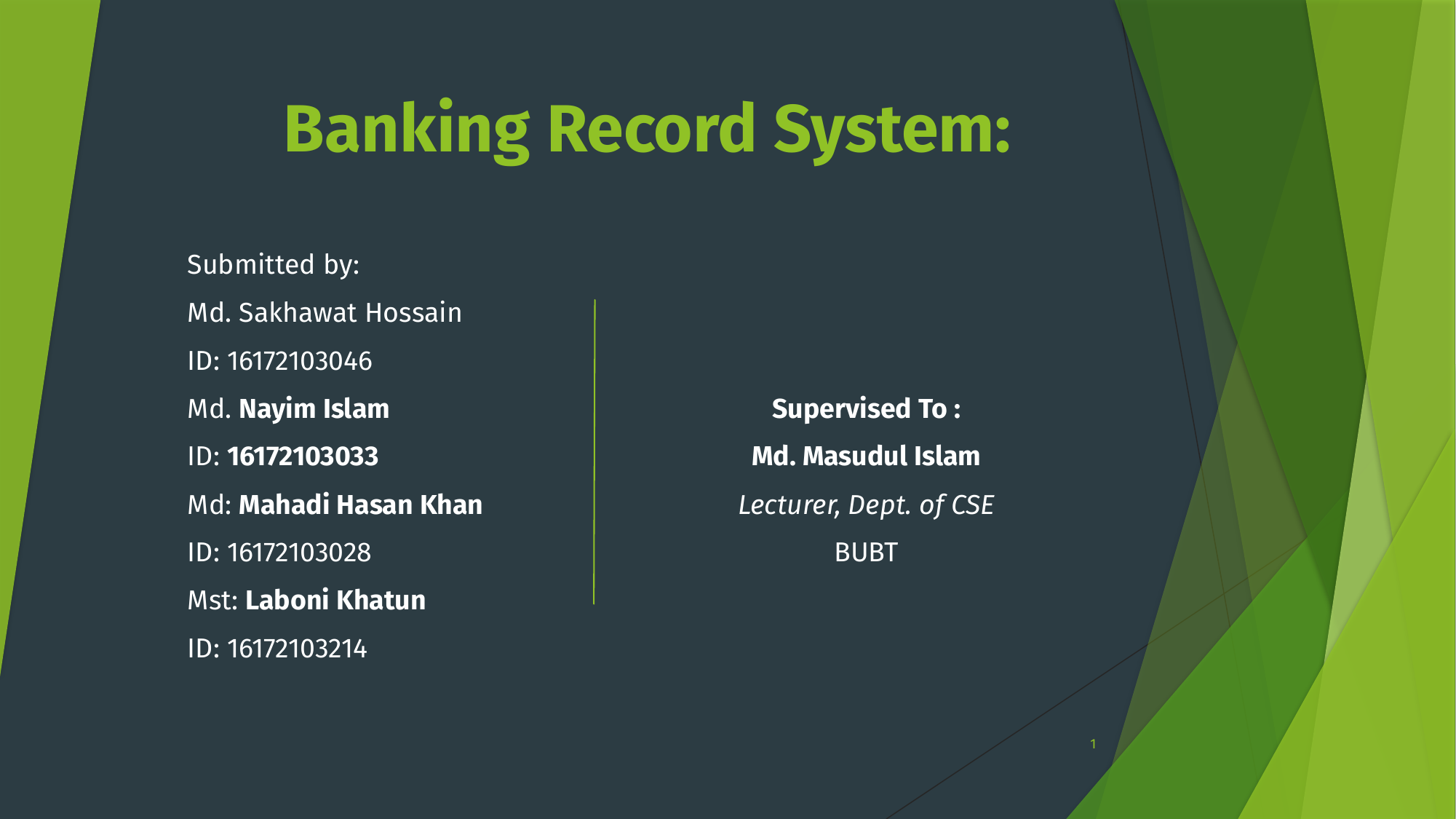

# Banking Record System:
Submitted by:
Md. Sakhawat Hossain
ID: 16172103046
Md. Nayim Islam
ID: 16172103033
Md: Mahadi Hasan Khan
ID: 16172103028
Mst: Laboni Khatun
ID: 16172103214

Supervised To :
Md. Masudul Islam
Lecturer, Dept. of CSE
BUBT

1